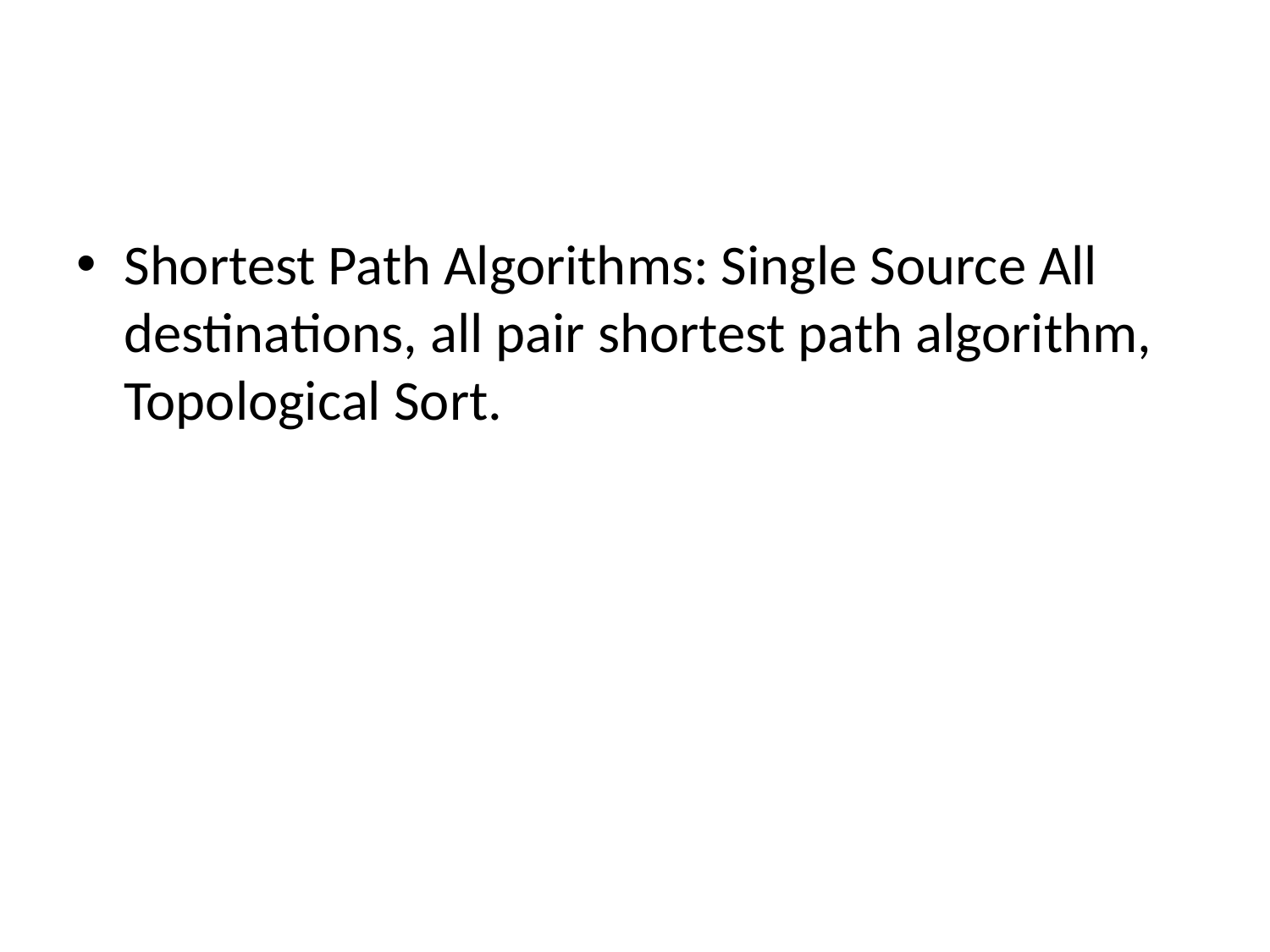

Shortest Path Algorithms: Single Source All destinations, all pair shortest path algorithm, Topological Sort.